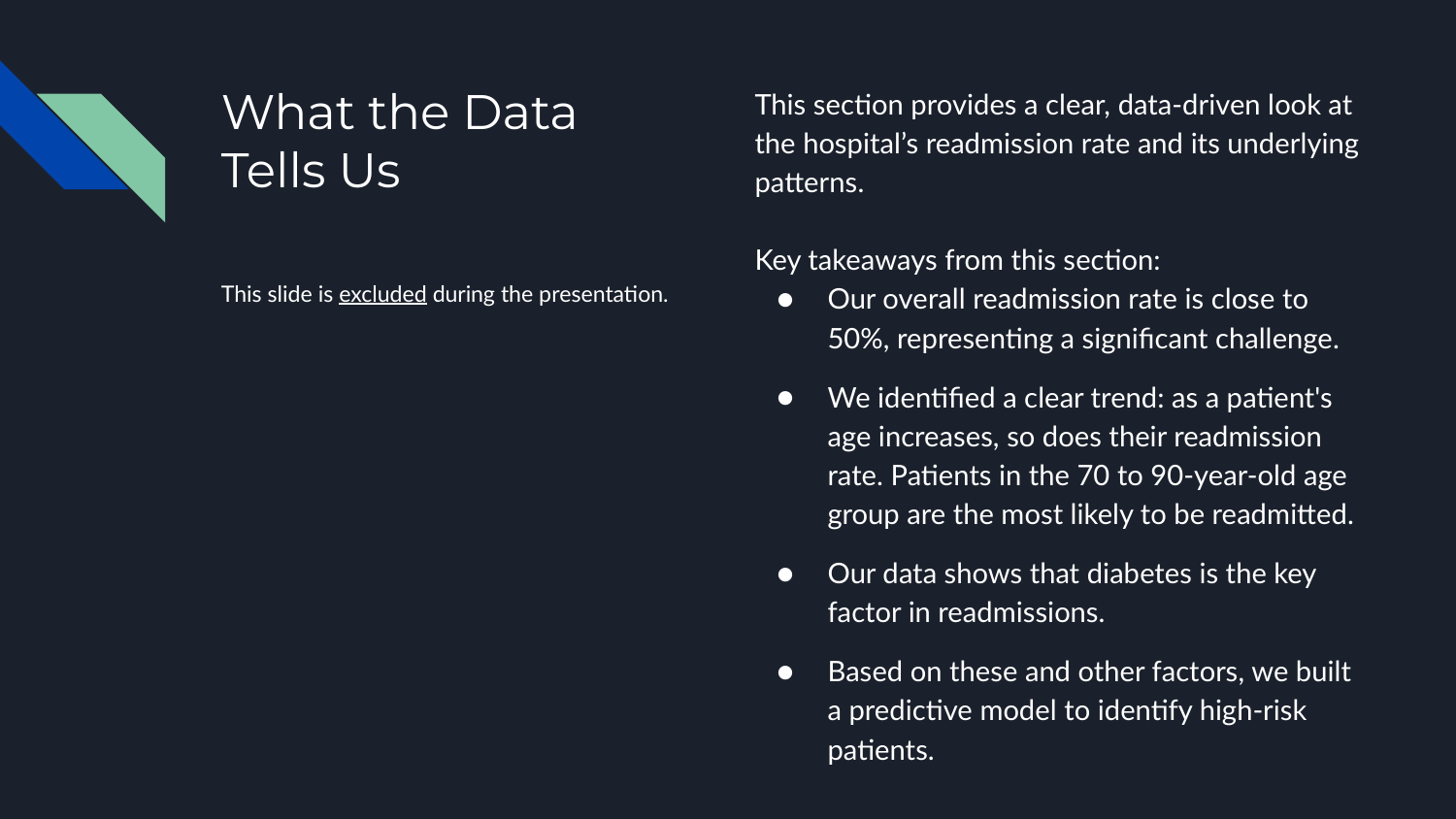

This section provides a clear, data-driven look at the hospital’s readmission rate and its underlying patterns.

Key takeaways from this section:
Our overall readmission rate is close to 50%, representing a significant challenge.
We identified a clear trend: as a patient's age increases, so does their readmission rate. Patients in the 70 to 90-year-old age group are the most likely to be readmitted.
Our data shows that diabetes is the key factor in readmissions.
Based on these and other factors, we built a predictive model to identify high-risk patients.
# What the Data Tells Us
This slide is excluded during the presentation.